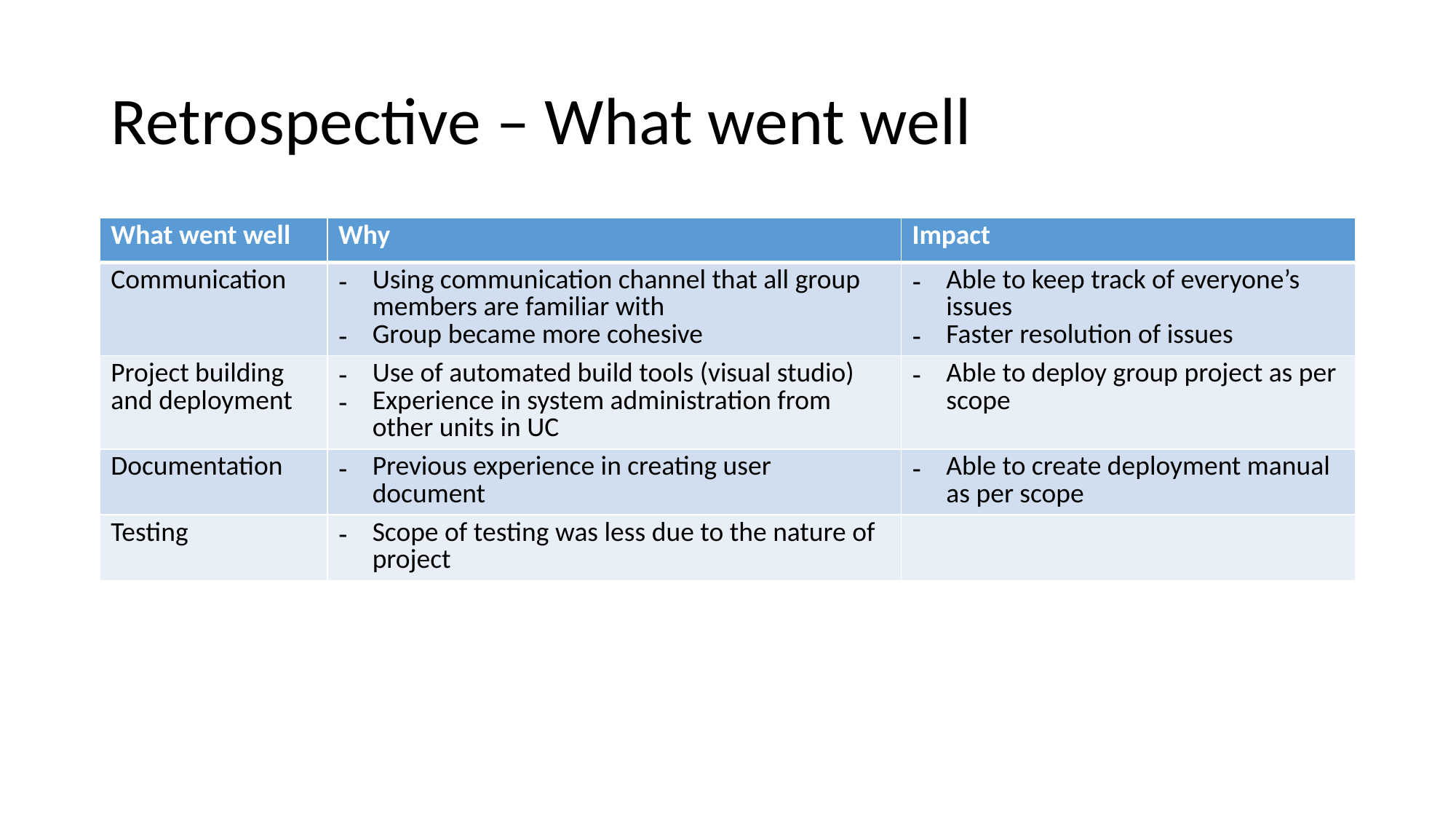

# Retrospective – What went well
| What went well | Why | Impact |
| --- | --- | --- |
| Communication | Using communication channel that all group members are familiar with Group became more cohesive | Able to keep track of everyone’s issues Faster resolution of issues |
| Project building and deployment | Use of automated build tools (visual studio) Experience in system administration from other units in UC | Able to deploy group project as per scope |
| Documentation | Previous experience in creating user document | Able to create deployment manual as per scope |
| Testing | Scope of testing was less due to the nature of project |  |